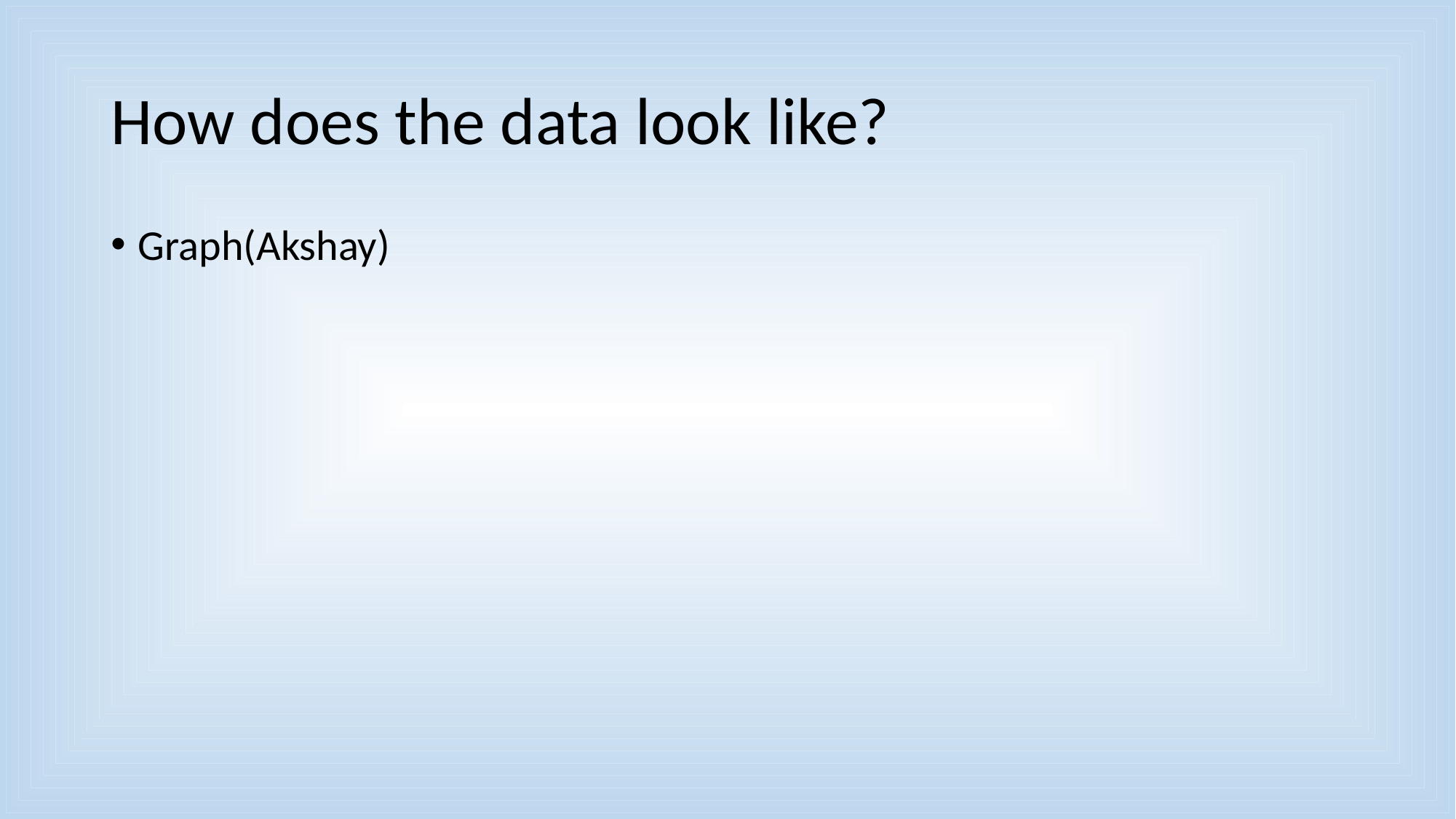

# How does the data look like?
Graph(Akshay)